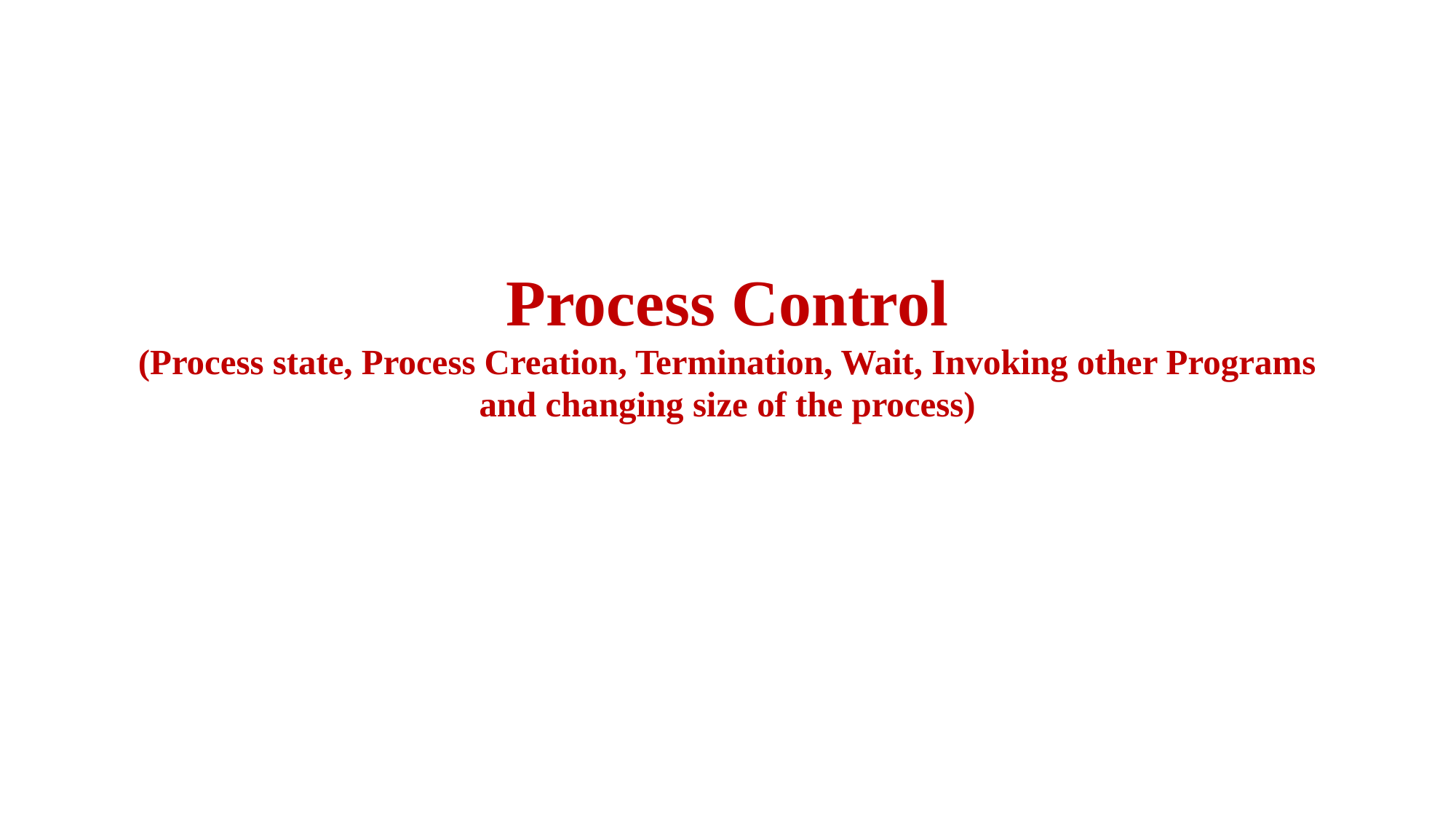

# Process Control (Process state, Process Creation, Termination, Wait, Invoking other Programs and changing size of the process)